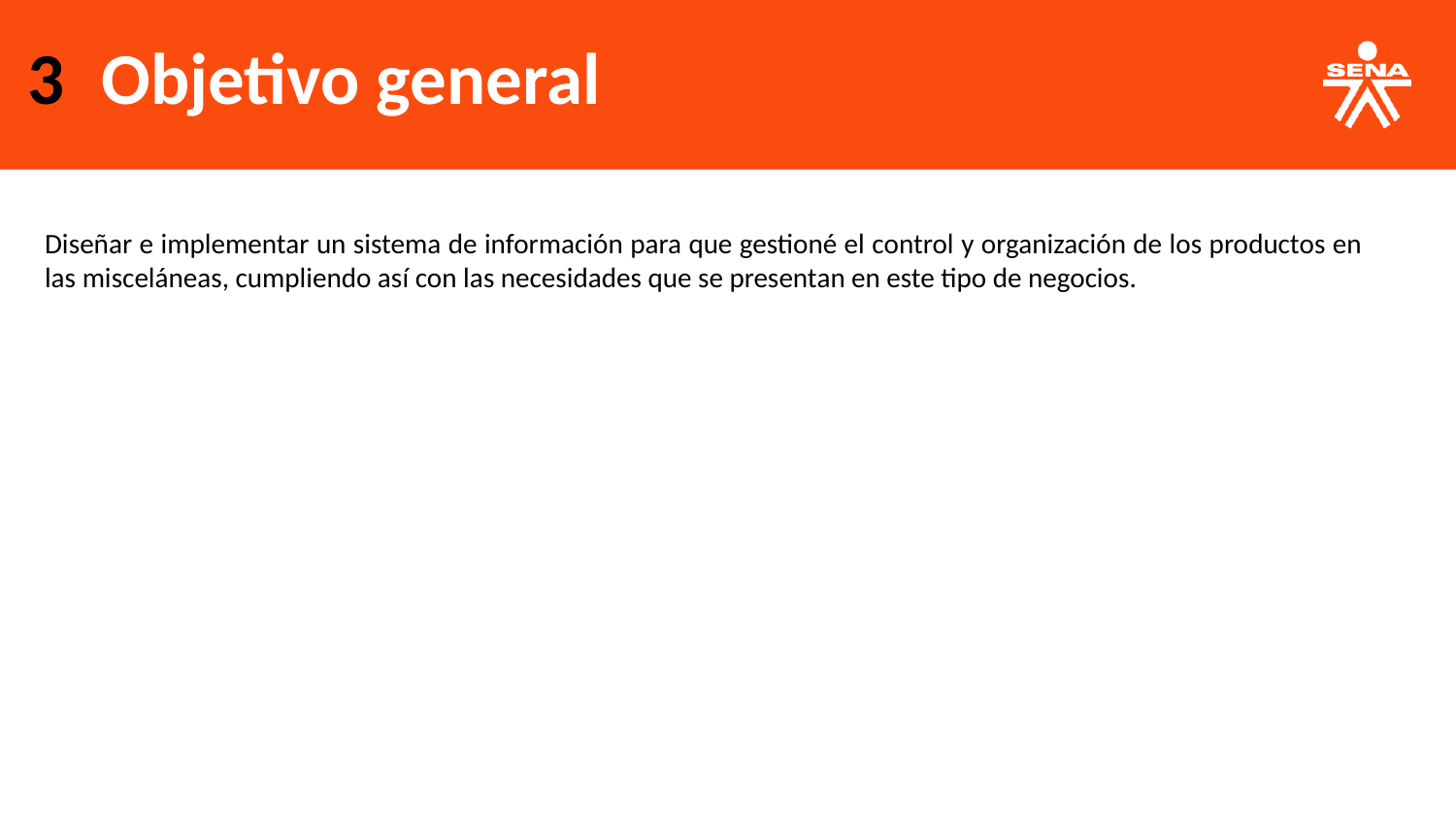

3

 Objetivo general
Diseñar e implementar un sistema de información para que gestioné el control y organización de los productos en  las misceláneas, cumpliendo así con las necesidades que se presentan en este tipo de negocios.

 OBJE